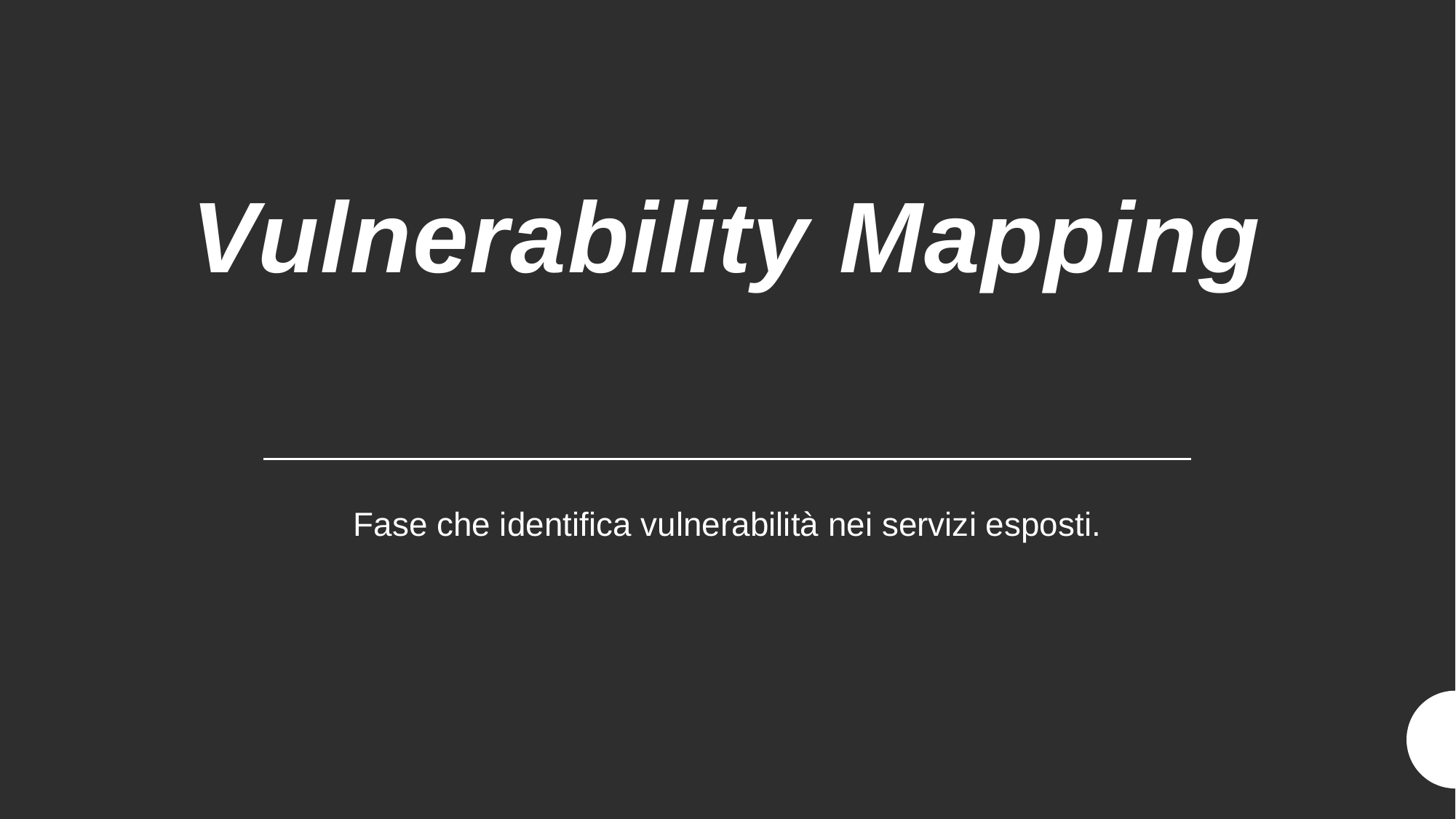

# Vulnerability Mapping
Fase che identifica vulnerabilità nei servizi esposti.